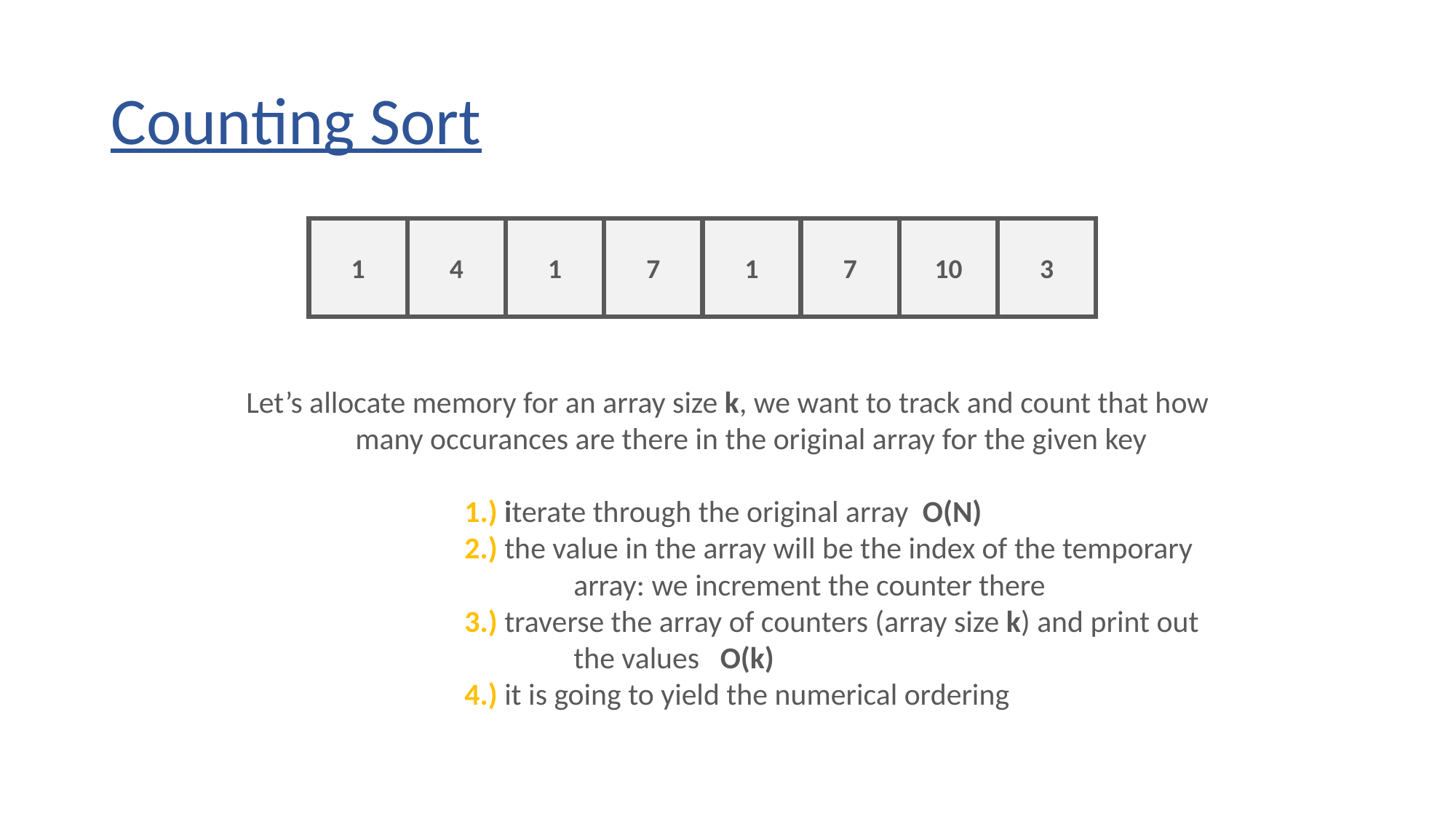

# Counting Sort
1
4
1
7
1
7
10
3
Let’s allocate memory for an array size k, we want to track and count that how
	many occurances are there in the original array for the given key

		1.) iterate through the original array  O(N)
		2.) the value in the array will be the index of the temporary
			array: we increment the counter there
		3.) traverse the array of counters (array size k) and print out
			the values   O(k)
		4.) it is going to yield the numerical ordering